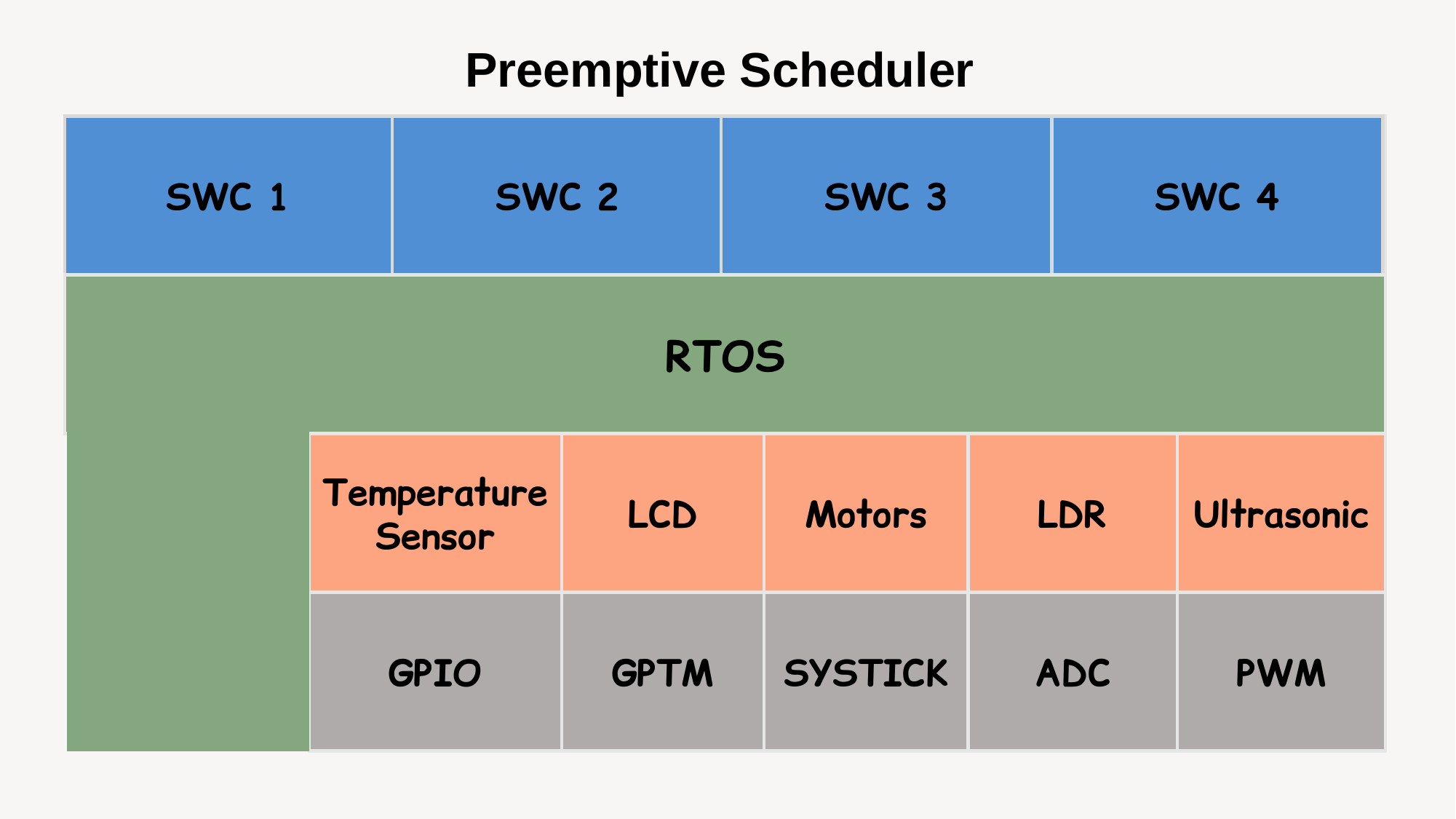

Preemptive Scheduler

SWC 1
SWC 2
SWC 3
SWC 4
RTOS

Temperature Sensor
LCD
Motors
LDR
Ultrasonic
GPIO
GPTM
SYSTICK
ADC
PWM